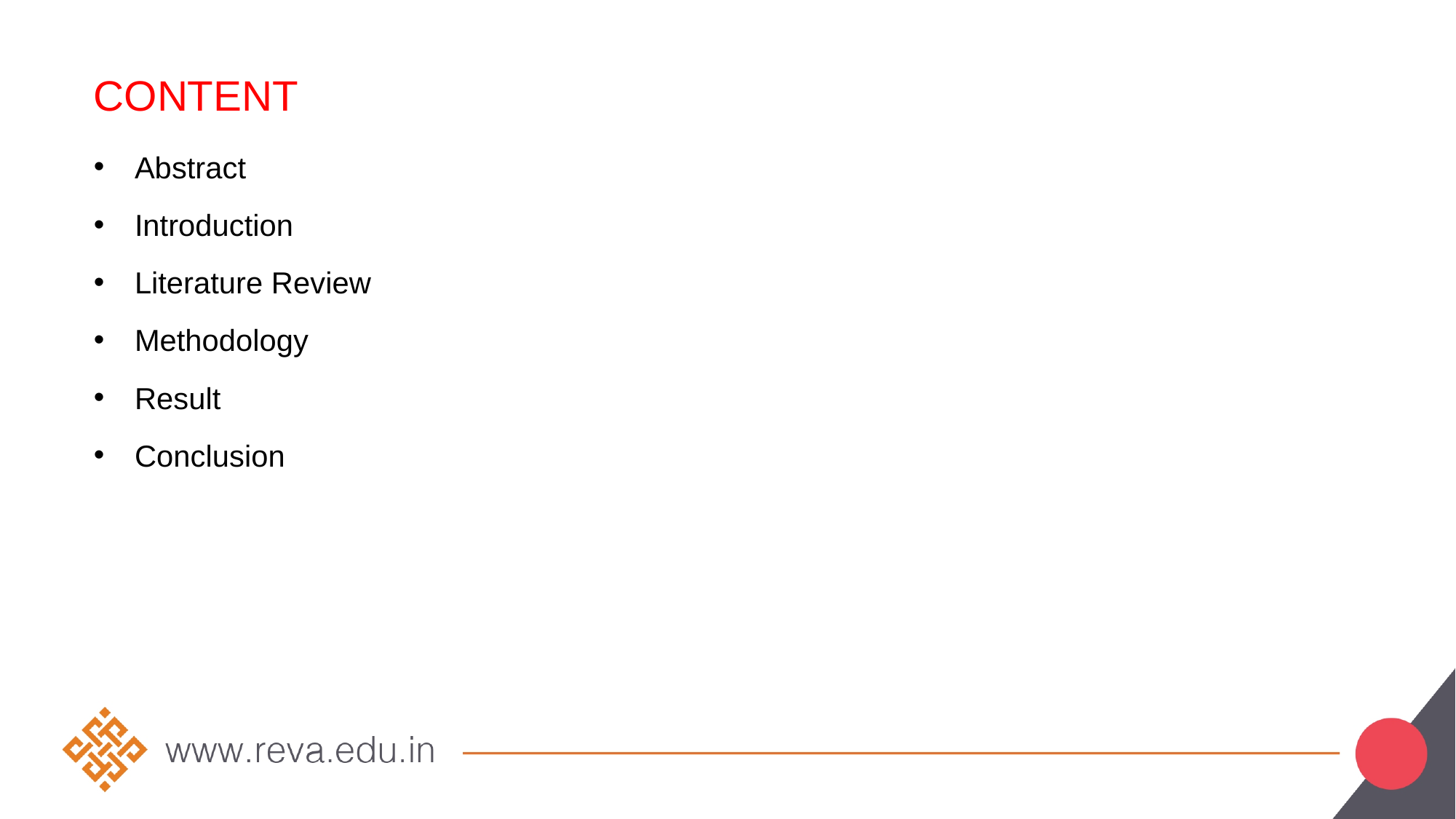

Content
Abstract
Introduction
Literature Review
Methodology
Result
Conclusion